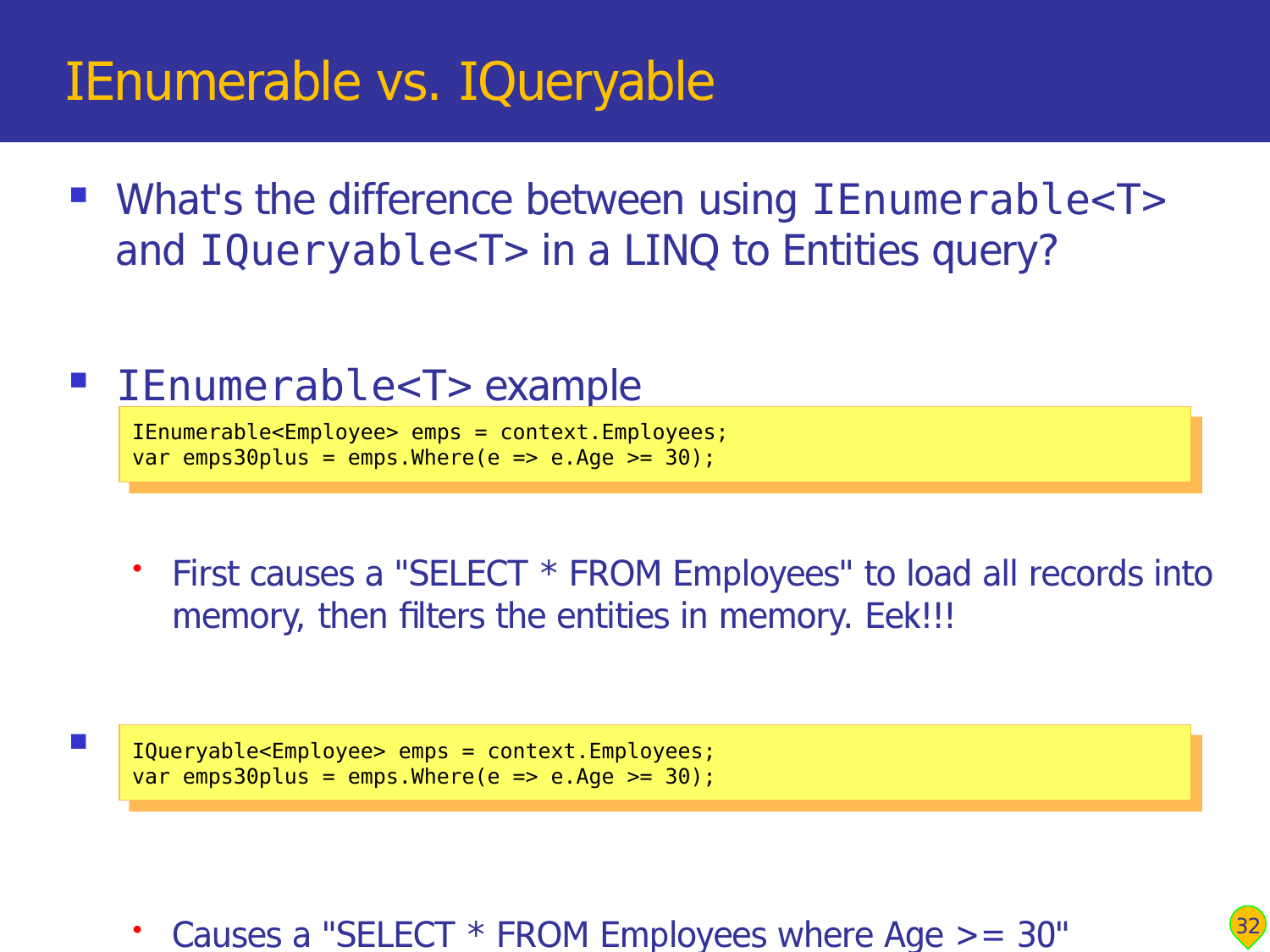

# IEnumerable vs. IQueryable
What's the difference between using IEnumerable<T> and IQueryable<T> in a LINQ to Entities query?

IEnumerable<T> example

First causes a "SELECT * FROM Employees" to load all records into memory, then filters the entities in memory. Eek!!!

IQueryable<T> example

Causes a "SELECT * FROM Employees where Age >= 30"
Much better performance than the IEnumerable<T> example
IEnumerable<Employee> emps = context.Employees;
var emps30plus = emps.Where(e => e.Age >= 30);
IQueryable<Employee> emps = context.Employees;
var emps30plus = emps.Where(e => e.Age >= 30);
32